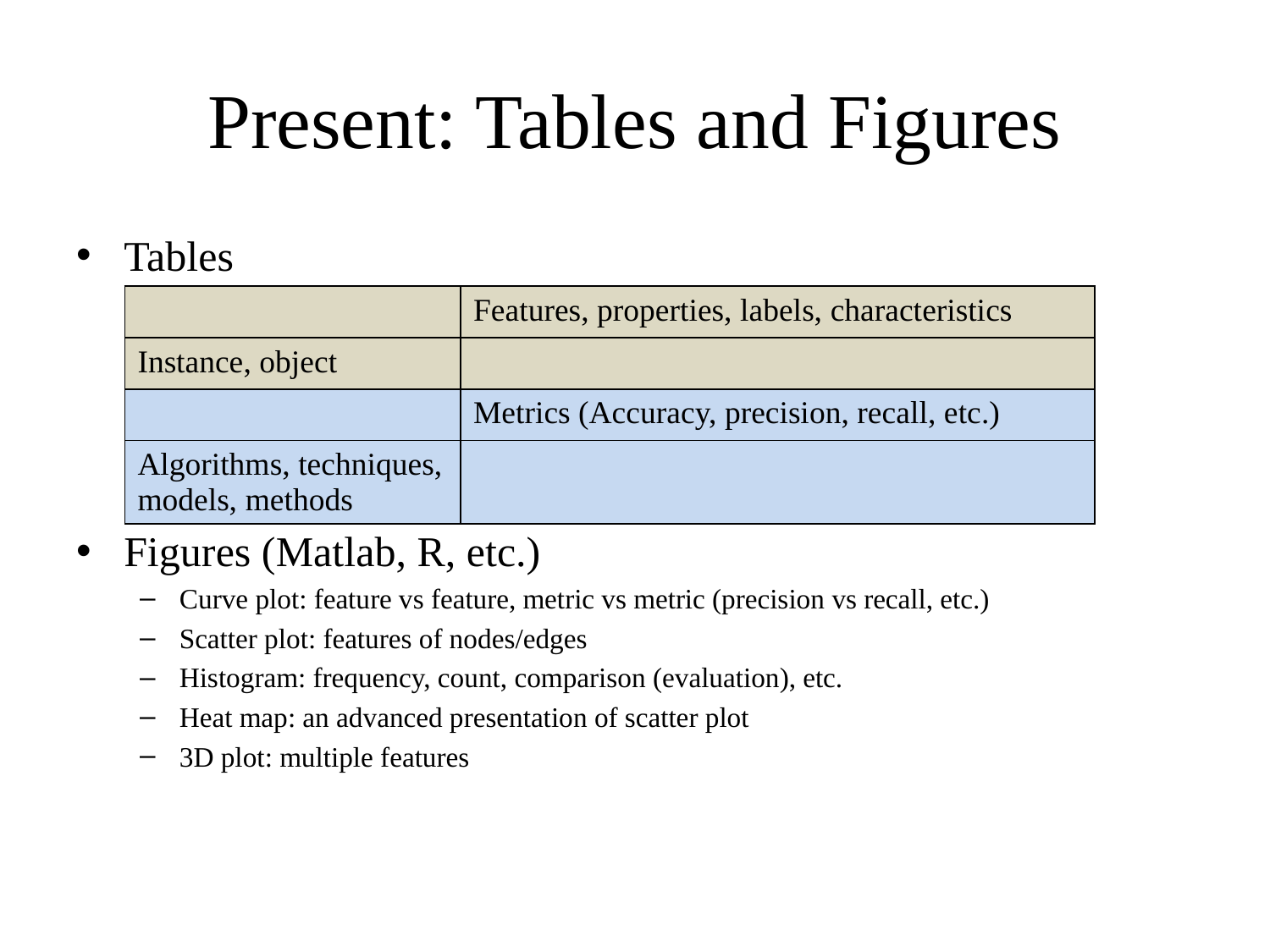

# Present: Tables and Figures
Tables

Figures (Matlab, R, etc.)
Curve plot: feature vs feature, metric vs metric (precision vs recall, etc.)
Scatter plot: features of nodes/edges
Histogram: frequency, count, comparison (evaluation), etc.
Heat map: an advanced presentation of scatter plot
3D plot: multiple features
|  | Features, properties, labels, characteristics |
| --- | --- |
| Instance, object |  |
|  | Metrics (Accuracy, precision, recall, etc.) |
| Algorithms, techniques, models, methods |  |